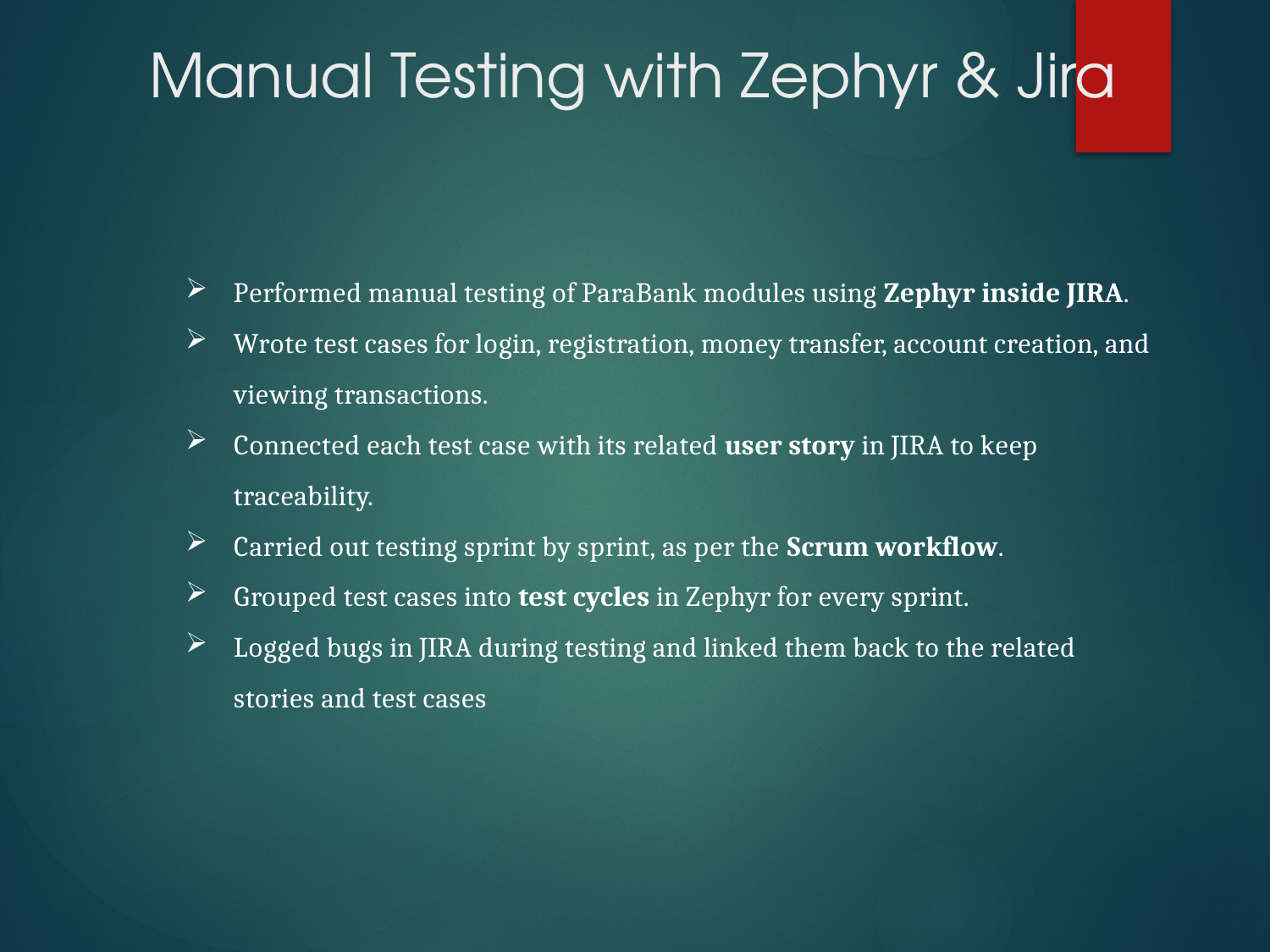

# Manual Testing with Zephyr & Jira
Performed manual testing of ParaBank modules using Zephyr inside JIRA.
Wrote test cases for login, registration, money transfer, account creation, and viewing transactions.
Connected each test case with its related user story in JIRA to keep traceability.
Carried out testing sprint by sprint, as per the Scrum workflow.
Grouped test cases into test cycles in Zephyr for every sprint.
Logged bugs in JIRA during testing and linked them back to the related stories and test cases